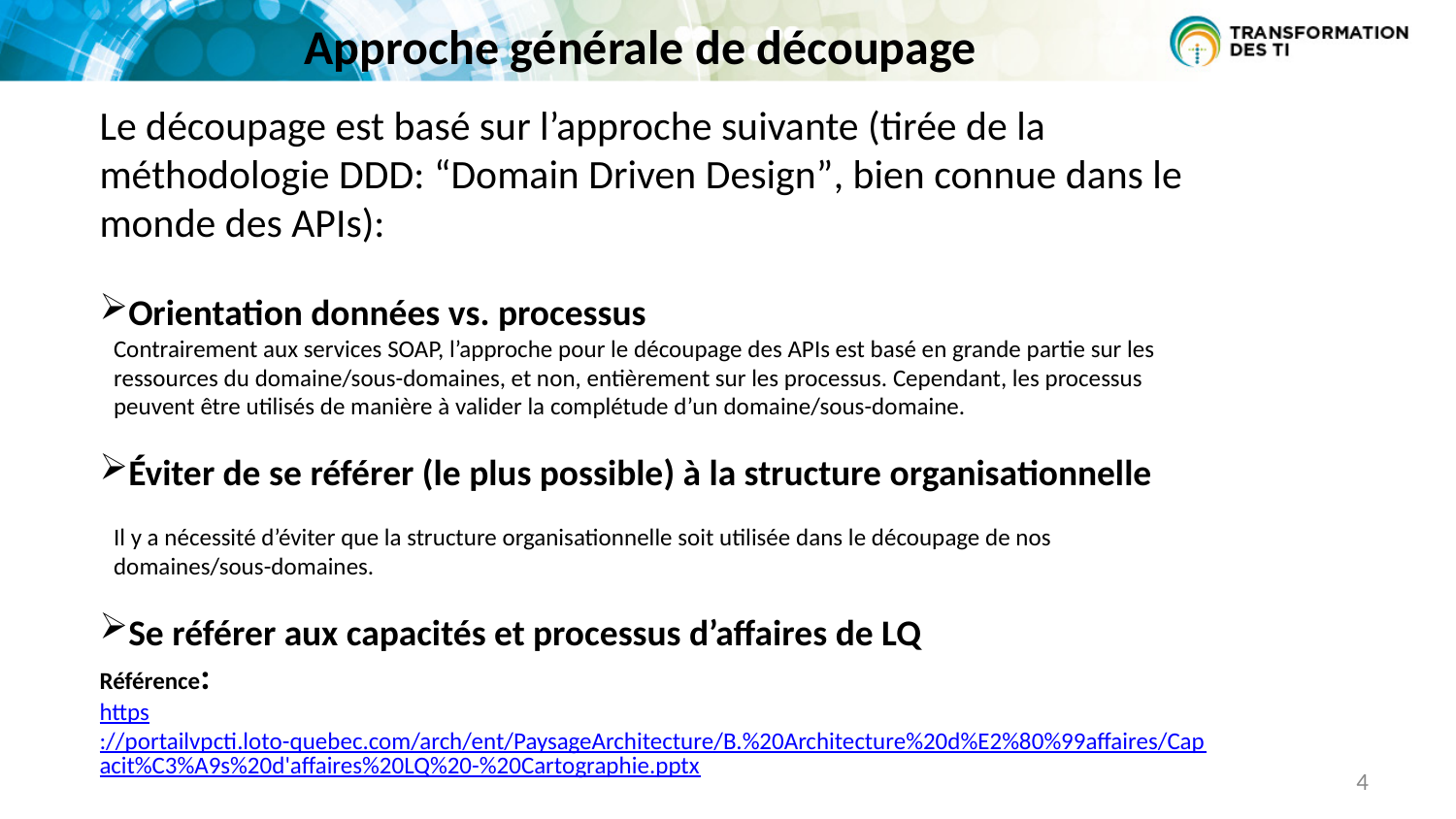

Approche générale de découpage
Le découpage est basé sur l’approche suivante (tirée de la méthodologie DDD: “Domain Driven Design”, bien connue dans le monde des APIs):

Orientation données vs. processus
Contrairement aux services SOAP, l’approche pour le découpage des APIs est basé en grande partie sur les ressources du domaine/sous-domaines, et non, entièrement sur les processus. Cependant, les processus peuvent être utilisés de manière à valider la complétude d’un domaine/sous-domaine.

Éviter de se référer (le plus possible) à la structure organisationnelle

Il y a nécessité d’éviter que la structure organisationnelle soit utilisée dans le découpage de nos domaines/sous-domaines.

Se référer aux capacités et processus d’affaires de LQ
Référence:
https://portailvpcti.loto-quebec.com/arch/ent/PaysageArchitecture/B.%20Architecture%20d%E2%80%99affaires/Capacit%C3%A9s%20d'affaires%20LQ%20-%20Cartographie.pptx

4